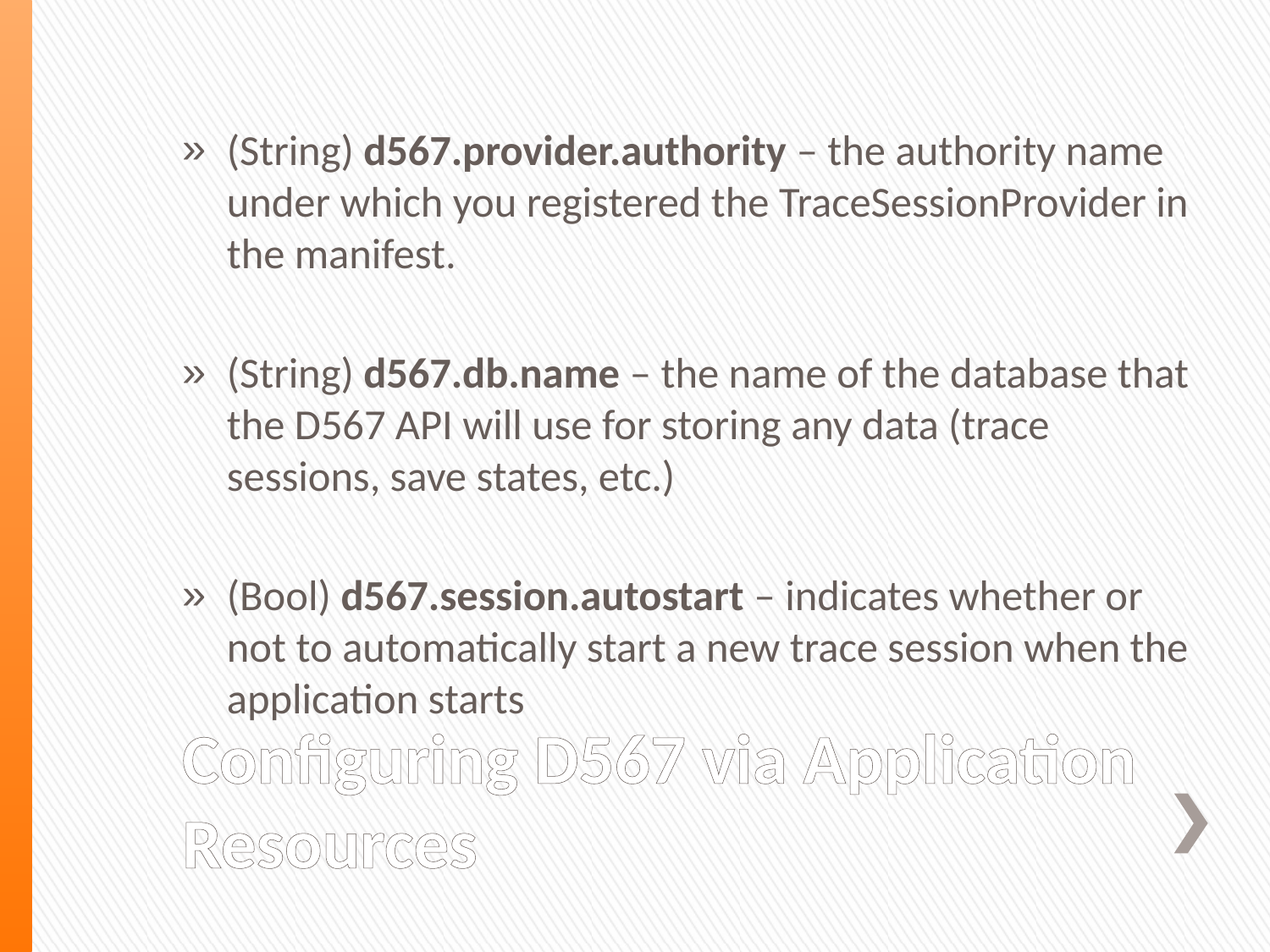

(String) d567.provider.authority – the authority name under which you registered the TraceSessionProvider in the manifest.

(String) d567.db.name – the name of the database that the D567 API will use for storing any data (trace sessions, save states, etc.)

(Bool) d567.session.autostart – indicates whether or not to automatically start a new trace session when the application starts

# Configuring D567 via Application Resources